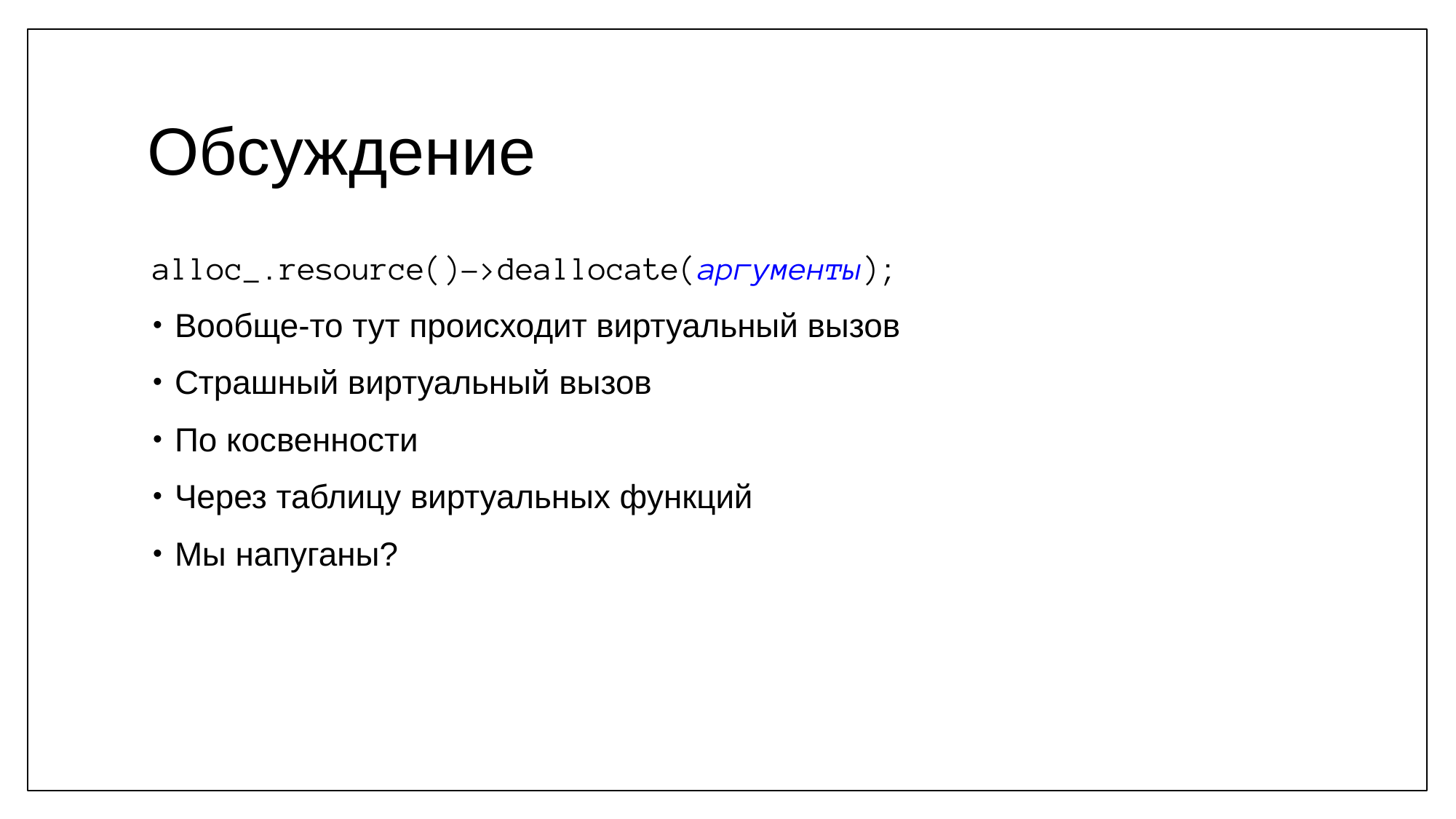

# Обсуждение
alloc_.resource()->deallocate(аргументы);
Вообще-то тут происходит виртуальный вызов
Страшный виртуальный вызов
По косвенности
Через таблицу виртуальных функций
Мы напуганы?